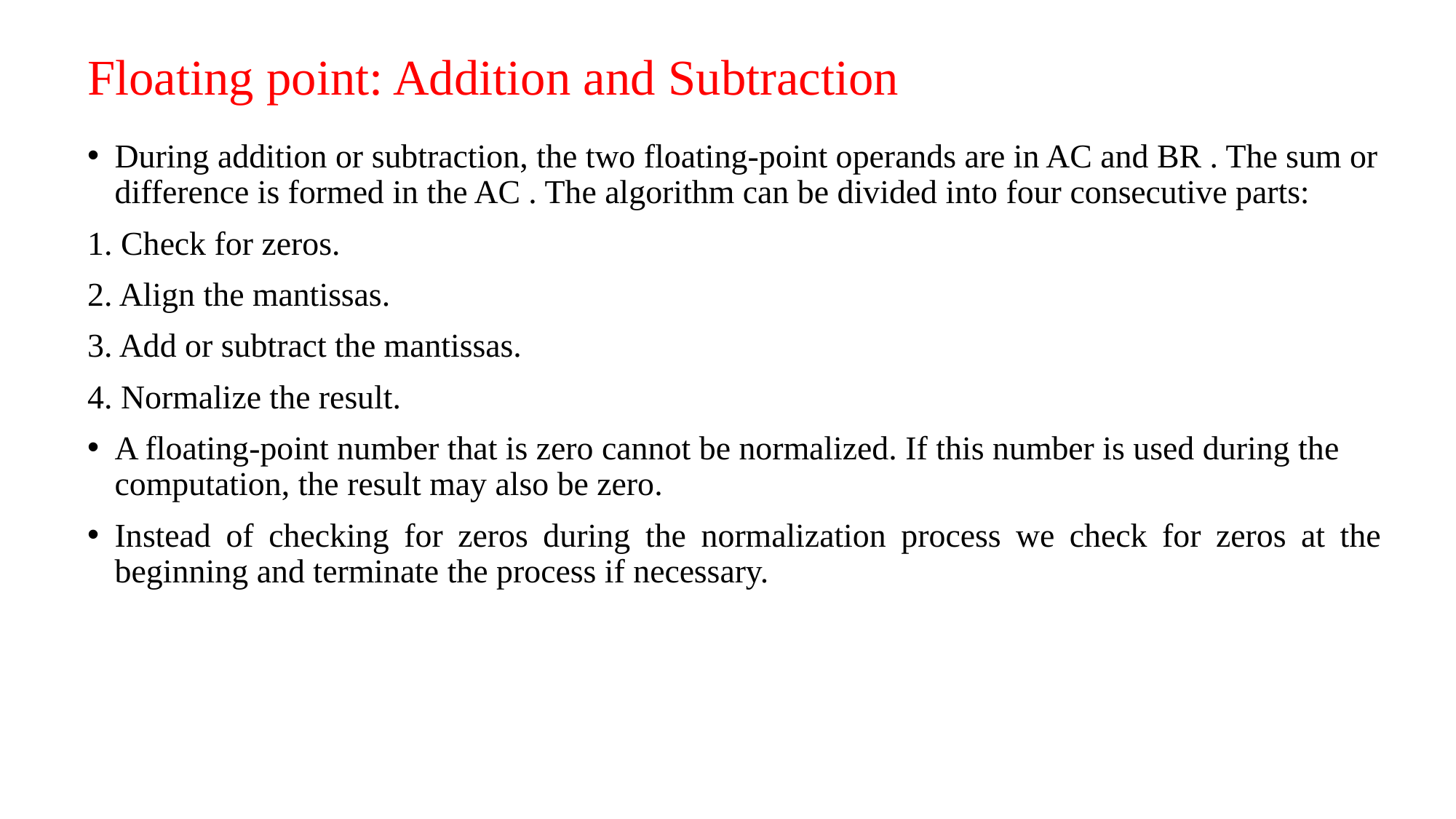

# Floating point: Addition and Subtraction
During addition or subtraction, the two floating-point operands are in AC and BR . The sum or difference is formed in the AC . The algorithm can be divided into four consecutive parts:
1. Check for zeros.
2. Align the mantissas.
3. Add or subtract the mantissas.
4. Normalize the result.
A floating-point number that is zero cannot be normalized. If this number is used during the computation, the result may also be zero.
Instead of checking for zeros during the normalization process we check for zeros at the beginning and terminate the process if necessary.